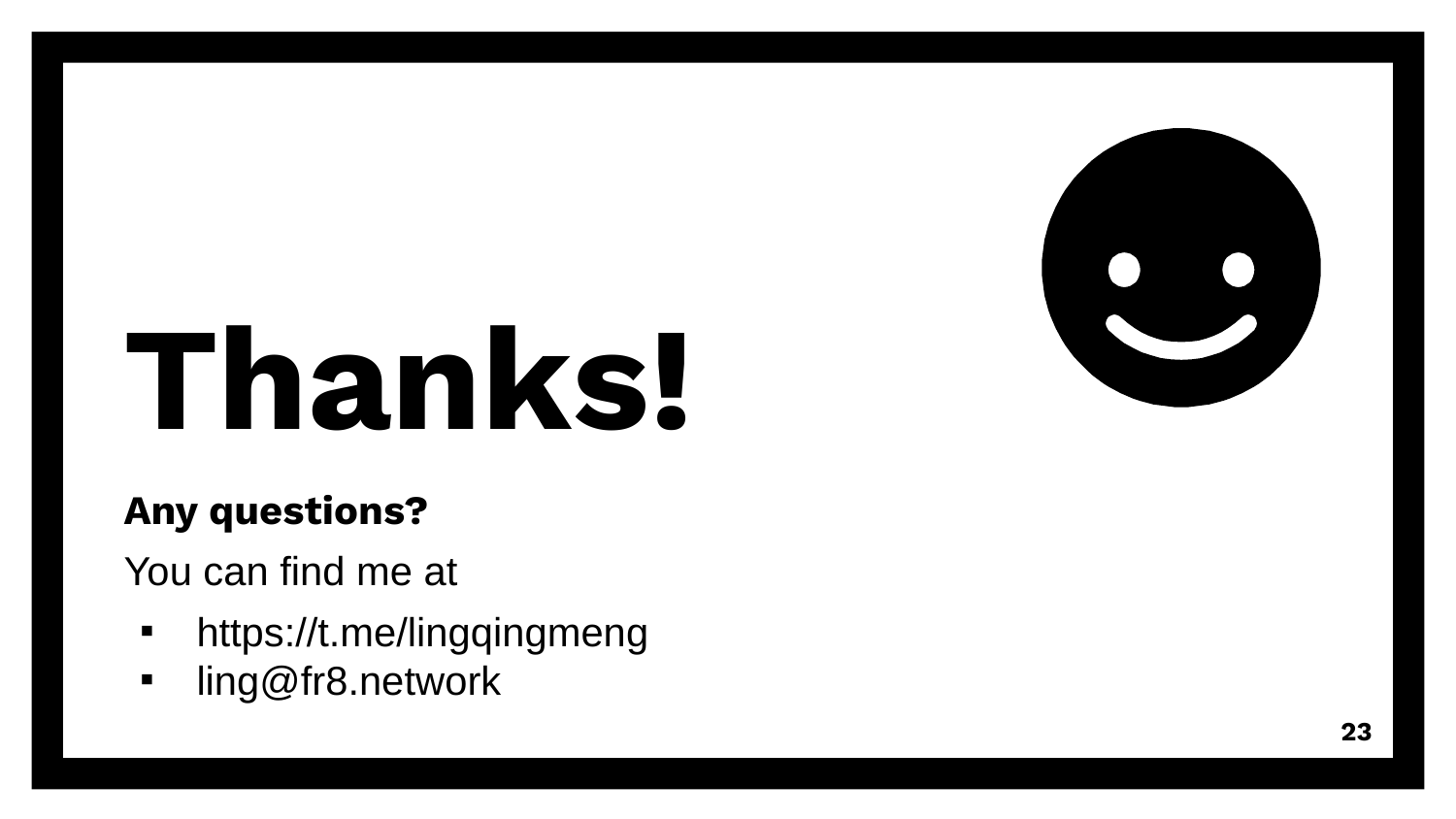

Thanks!
Any questions?
You can find me at
https://t.me/lingqingmeng
ling@fr8.network
23